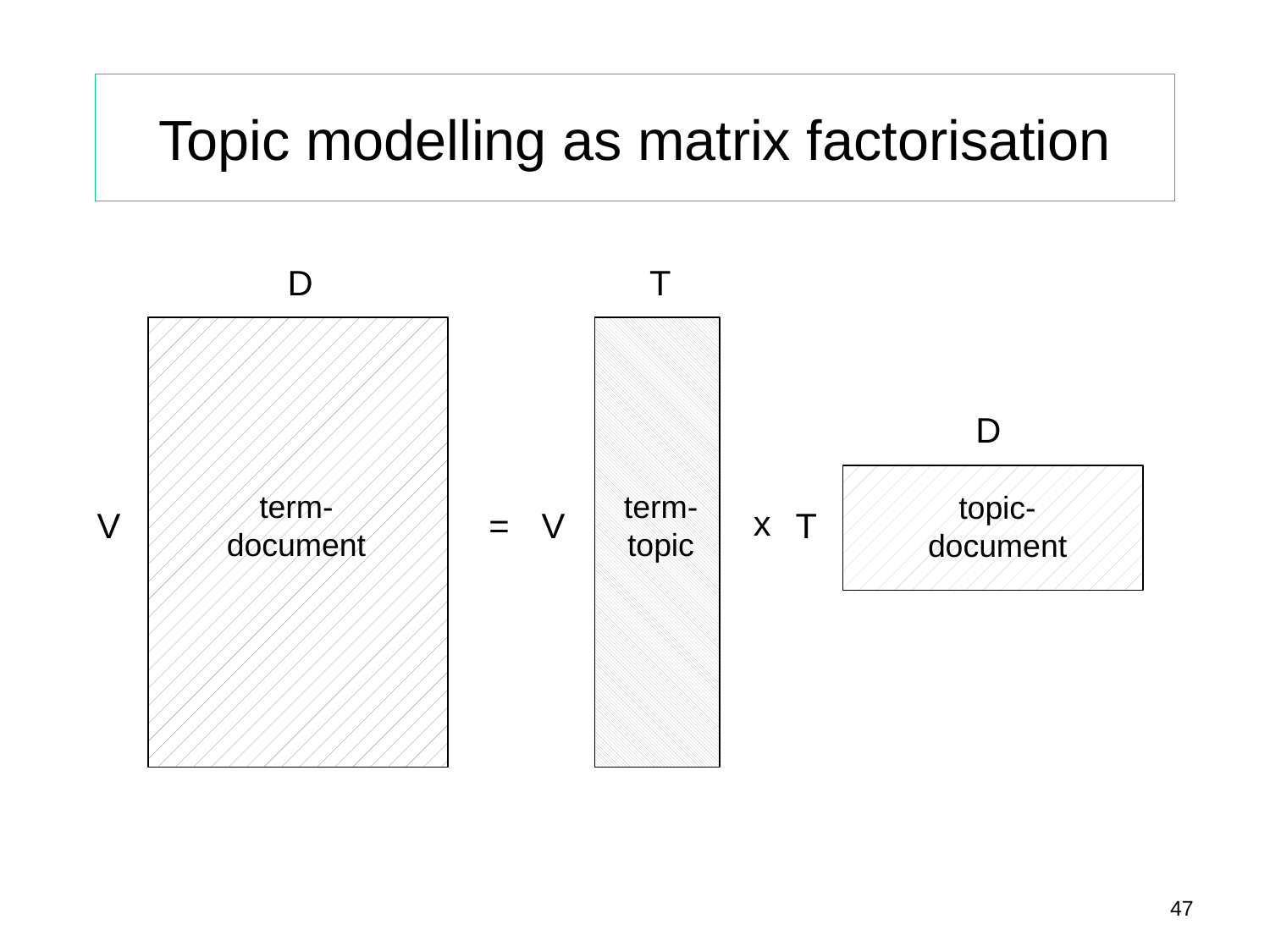

# Topic modelling as matrix factorisation
D
T

D

term-document
term-topic
topic-document
x
V
=
V
T
47